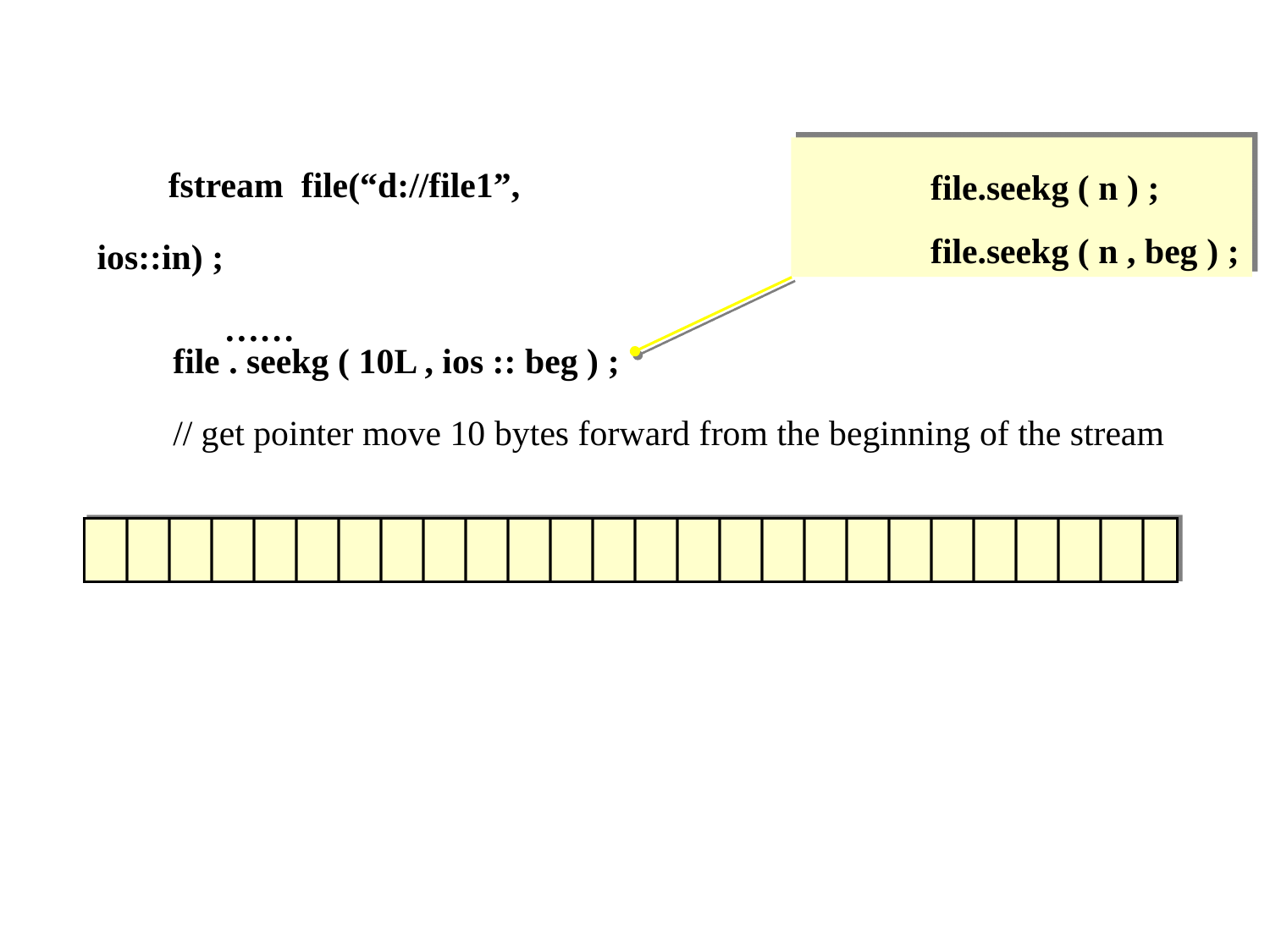

fstream  file(“d://file1”, ios::in) ;
	……

 	file.seekg ( n ) ;
	file.seekg ( n , beg ) ;

file . seekg ( 10L , ios :: beg ) ;
// get pointer move 10 bytes forward from the beginning of the stream